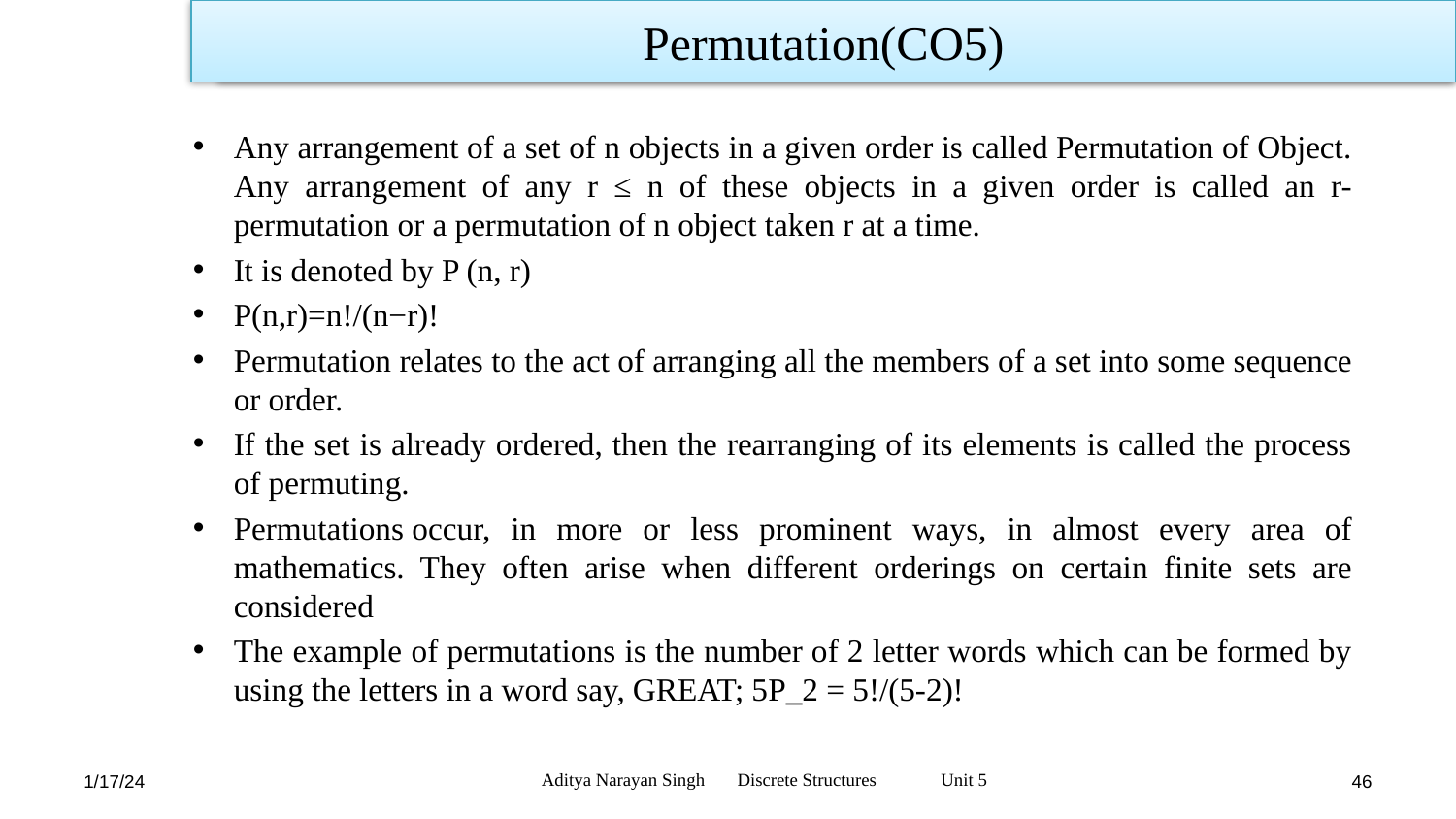

Permutation(CO5)
Algebraic structures(CO5)
Any arrangement of a set of n objects in a given order is called Permutation of Object. Any arrangement of any r ≤ n of these objects in a given order is called an r-permutation or a permutation of n object taken r at a time.
It is denoted by P (n, r)
P(n,r)=n!/(n−r)!
Permutation relates to the act of arranging all the members of a set into some sequence or order.
If the set is already ordered, then the rearranging of its elements is called the process of permuting.
Permutations occur, in more or less prominent ways, in almost every area of mathematics. They often arise when different orderings on certain finite sets are considered
The example of permutations is the number of 2 letter words which can be formed by using the letters in a word say, GREAT; 5P_2 = 5!/(5-2)!
Aditya Narayan Singh       Discrete Structures              Unit 5
1/17/24
46